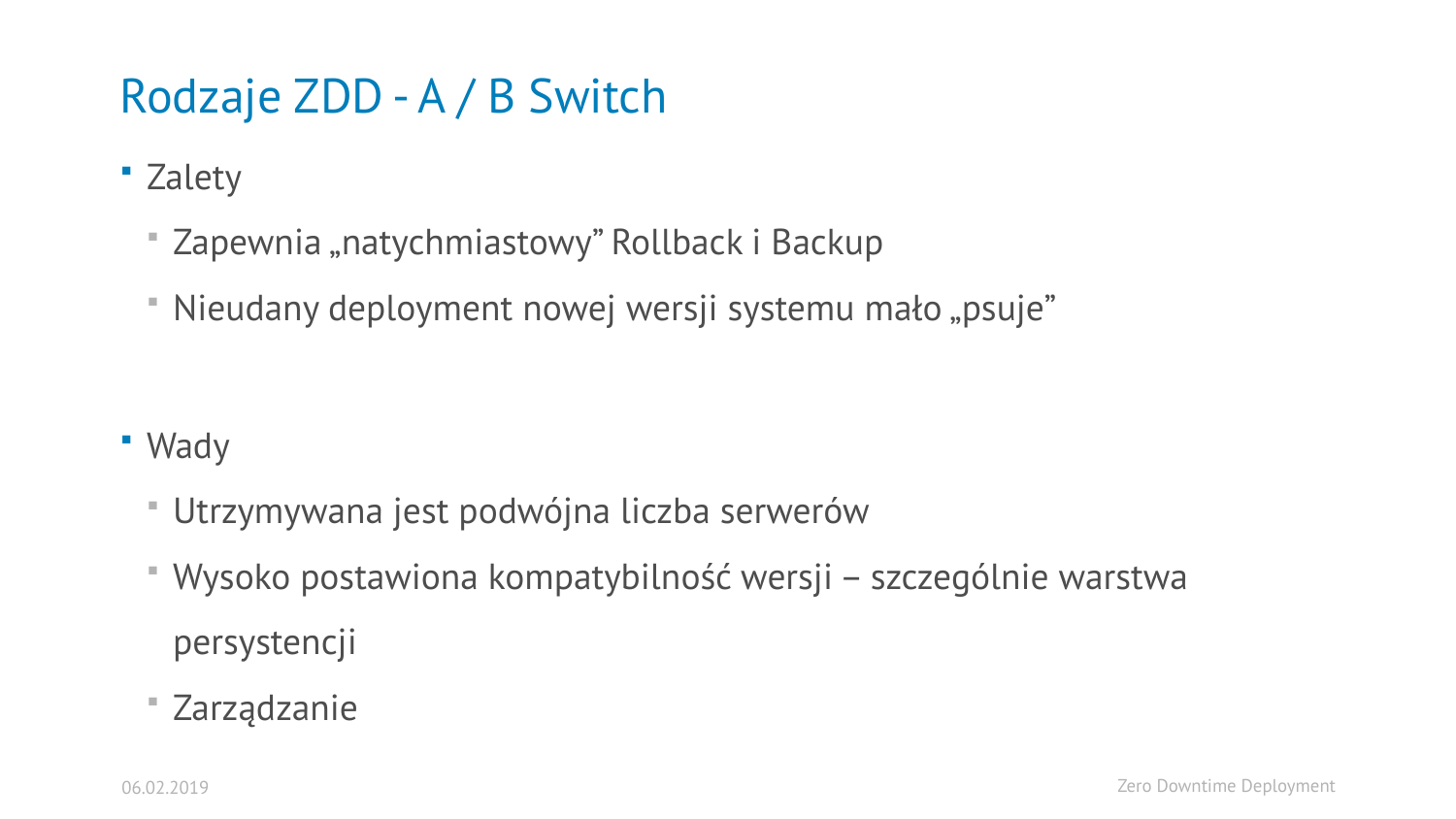

# Rodzaje ZDD - A / B Switch
Zalety
Zapewnia „natychmiastowy” Rollback i Backup
Nieudany deployment nowej wersji systemu mało „psuje”

Wady
Utrzymywana jest podwójna liczba serwerów
Wysoko postawiona kompatybilność wersji – szczególnie warstwa persystencji
Zarządzanie

Zero Downtime Deployment
06.02.2019